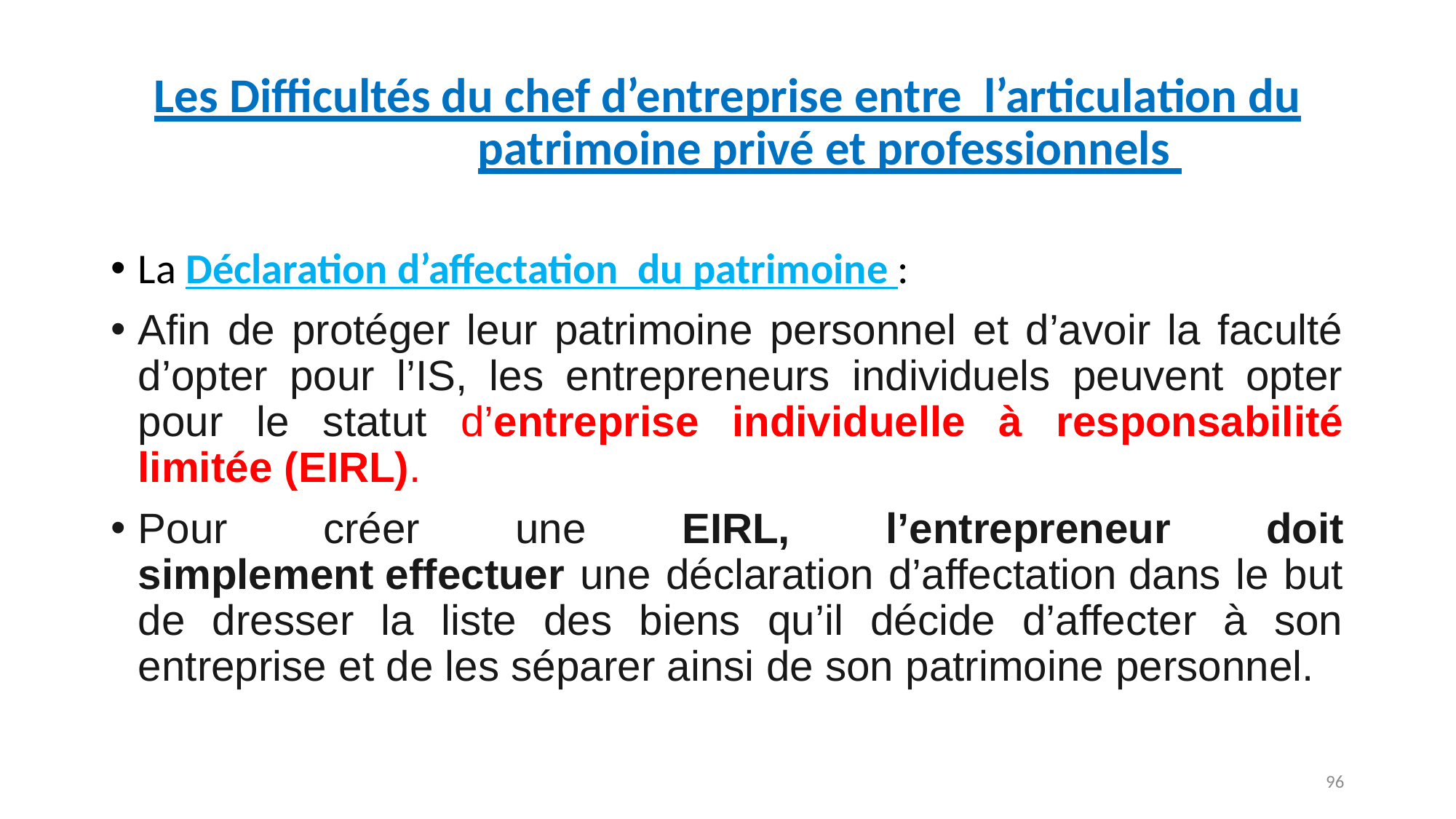

Les Difficultés du chef d’entreprise entre  l’articulation du patrimoine privé et professionnels
La Déclaration d’affectation  du patrimoine :
Afin de protéger leur patrimoine personnel et d’avoir la faculté d’opter pour l’IS, les entrepreneurs individuels peuvent opter pour le statut d’entreprise individuelle à responsabilité limitée (EIRL).
Pour créer une EIRL, l’entrepreneur doit simplement effectuer une déclaration d’affectation dans le but de dresser la liste des biens qu’il décide d’affecter à son entreprise et de les séparer ainsi de son patrimoine personnel.

96